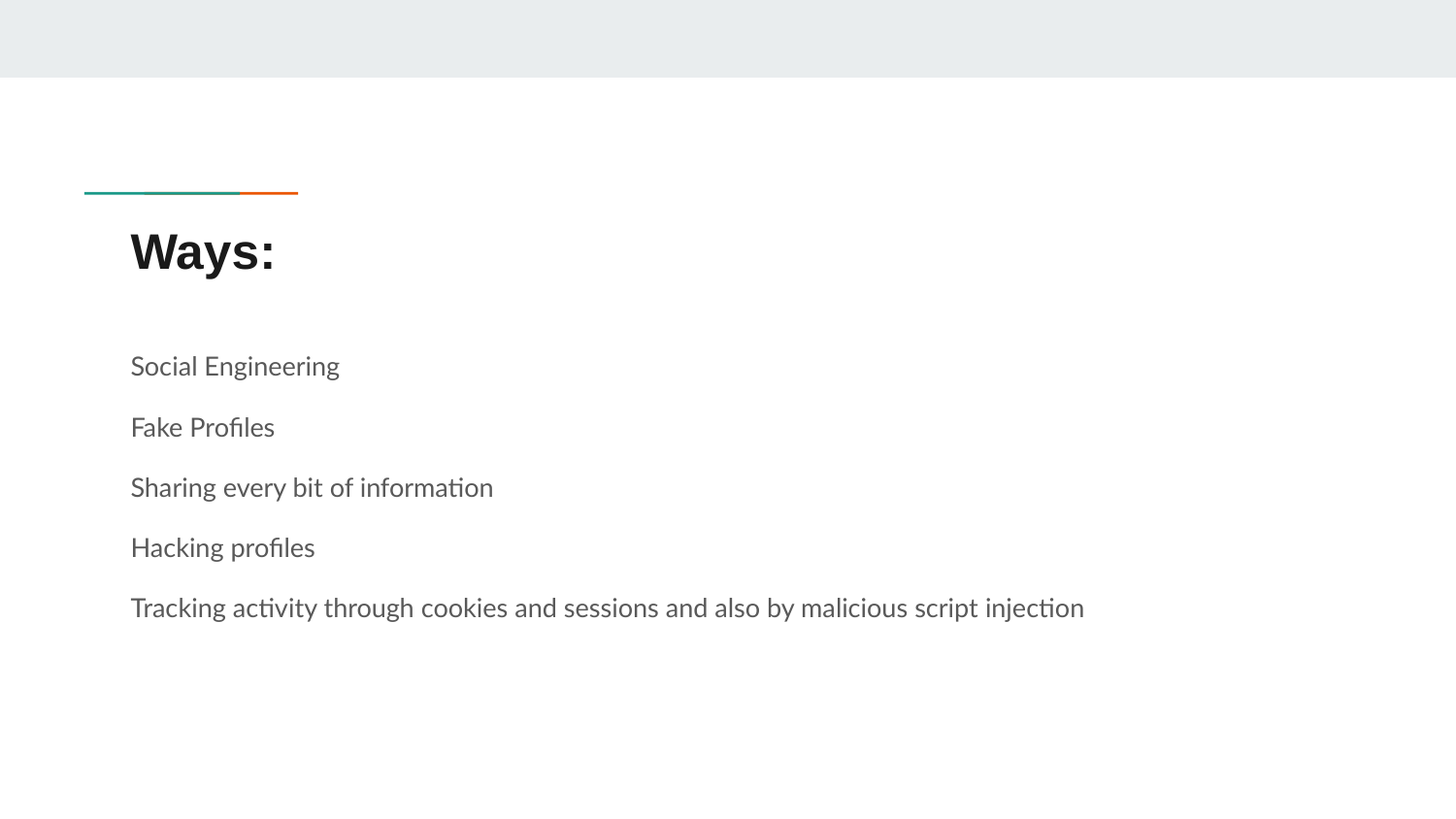

# Ways:
Social Engineering
Fake Profiles
Sharing every bit of information
Hacking profiles
Tracking activity through cookies and sessions and also by malicious script injection